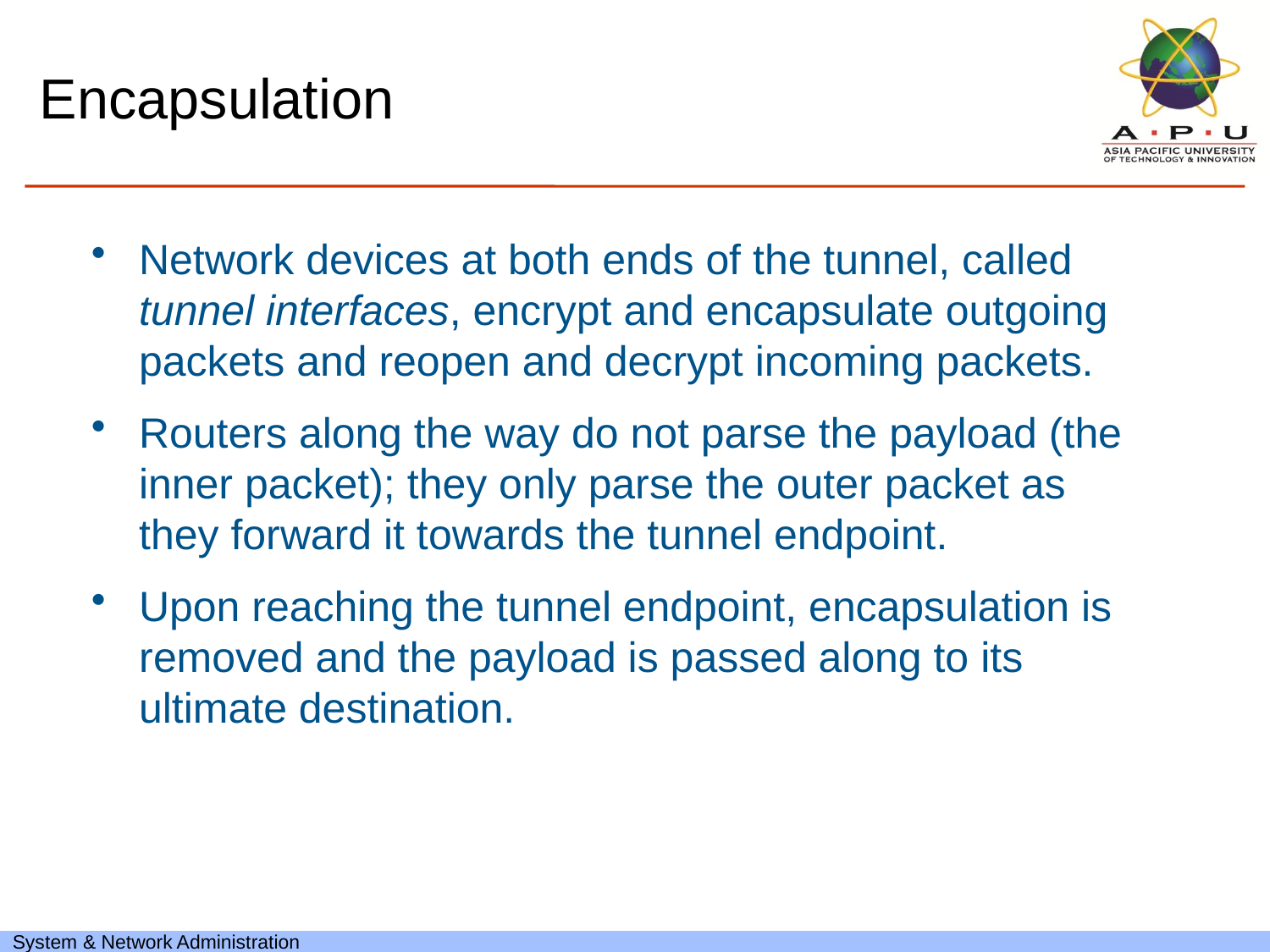

# Encapsulation
Network devices at both ends of the tunnel, called tunnel interfaces, encrypt and encapsulate outgoing packets and reopen and decrypt incoming packets.
Routers along the way do not parse the payload (the inner packet); they only parse the outer packet as they forward it towards the tunnel endpoint.
Upon reaching the tunnel endpoint, encapsulation is removed and the payload is passed along to its ultimate destination.